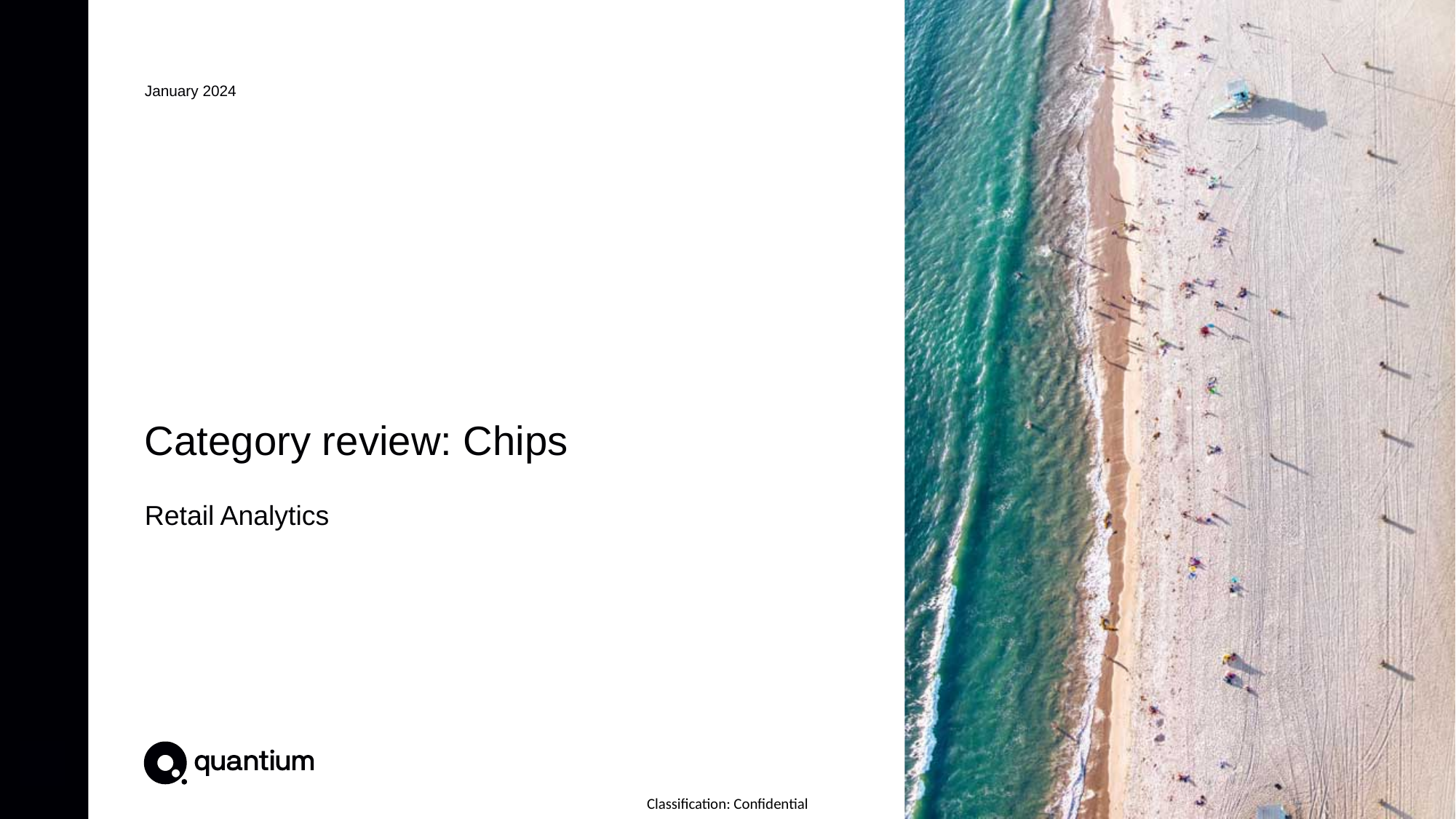

January 2024
# Category review: Chips
Retail Analytics